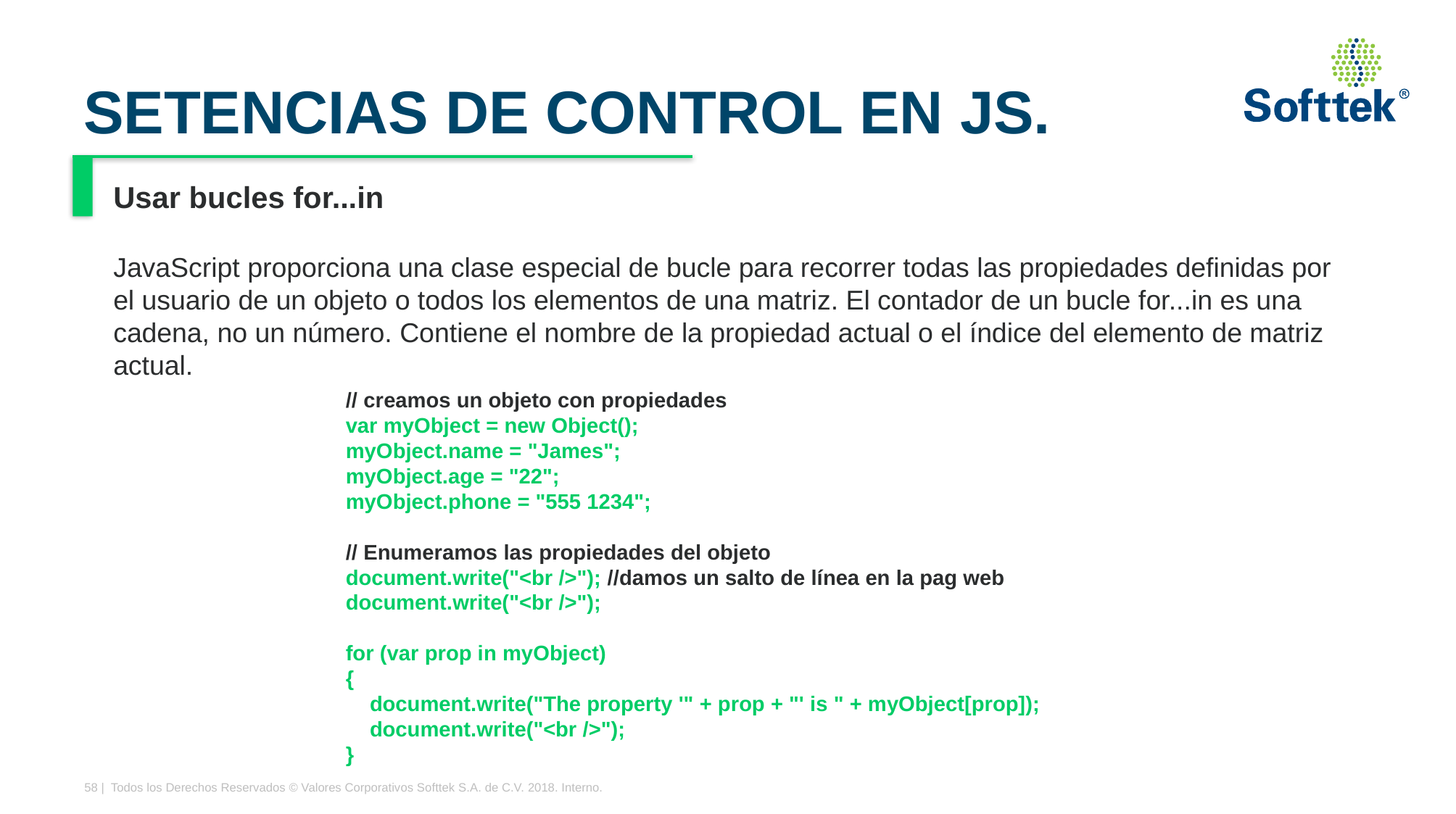

# SETENCIAS DE CONTROL EN JS.

Usar bucles for...in

JavaScript proporciona una clase especial de bucle para recorrer todas las propiedades definidas por el usuario de un objeto o todos los elementos de una matriz. El contador de un bucle for...in es una cadena, no un número. Contiene el nombre de la propiedad actual o el índice del elemento de matriz actual.
// creamos un objeto con propiedades
var myObject = new Object();
myObject.name = "James";
myObject.age = "22";
myObject.phone = "555 1234";

// Enumeramos las propiedades del objeto
document.write("<br />"); //damos un salto de línea en la pag web
document.write("<br />");

for (var prop in myObject)
{
    document.write("The property '" + prop + "' is " + myObject[prop]);
    document.write("<br />");
}